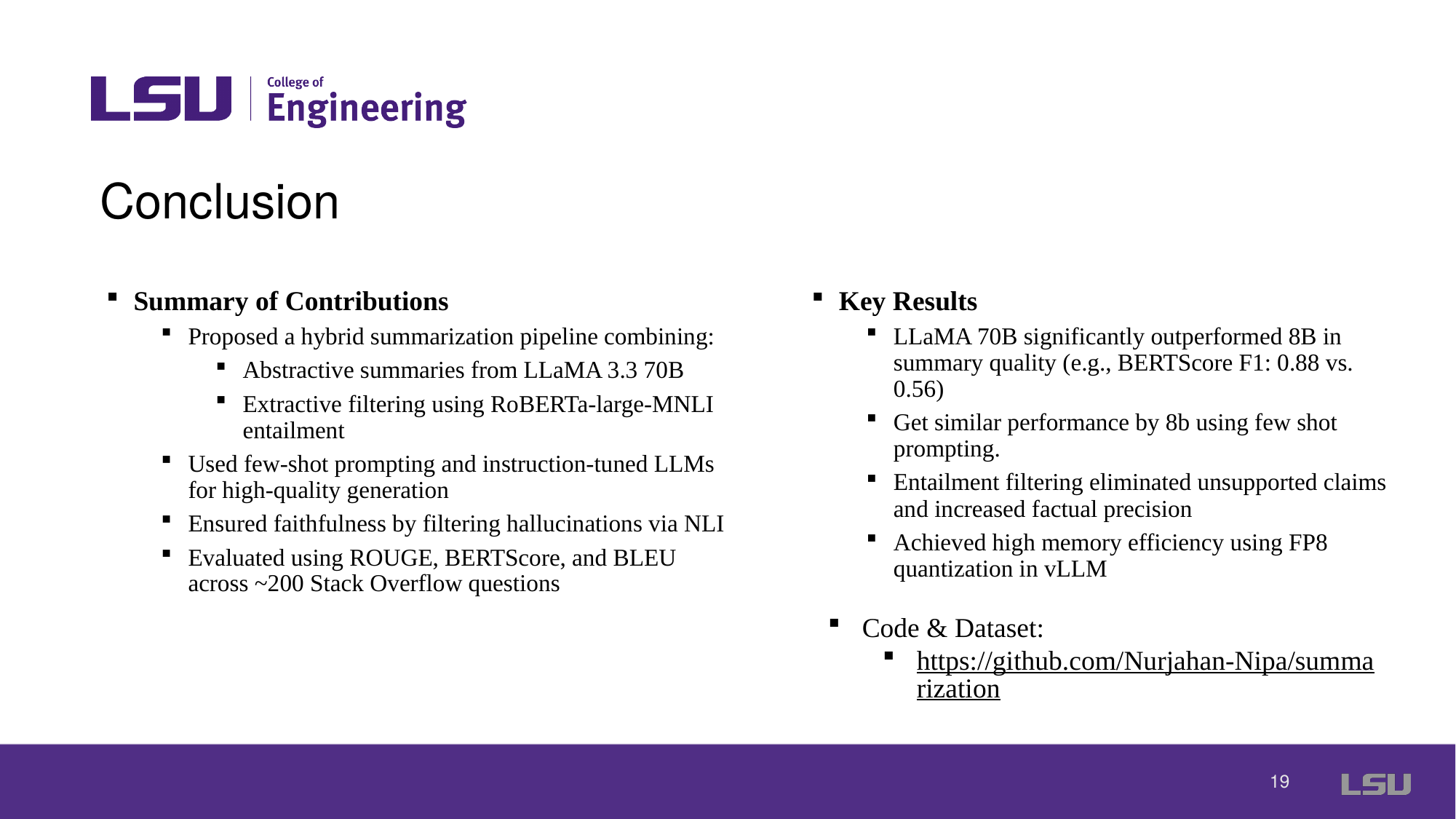

# Conclusion
Summary of Contributions
Proposed a hybrid summarization pipeline combining:
Abstractive summaries from LLaMA 3.3 70B
Extractive filtering using RoBERTa-large-MNLI entailment
Used few-shot prompting and instruction-tuned LLMs for high-quality generation
Ensured faithfulness by filtering hallucinations via NLI
Evaluated using ROUGE, BERTScore, and BLEU across ~200 Stack Overflow questions
Key Results
LLaMA 70B significantly outperformed 8B in summary quality (e.g., BERTScore F1: 0.88 vs. 0.56)
Get similar performance by 8b using few shot prompting.
Entailment filtering eliminated unsupported claims and increased factual precision
Achieved high memory efficiency using FP8 quantization in vLLM

Code & Dataset:
https://github.com/Nurjahan-Nipa/summarization
19